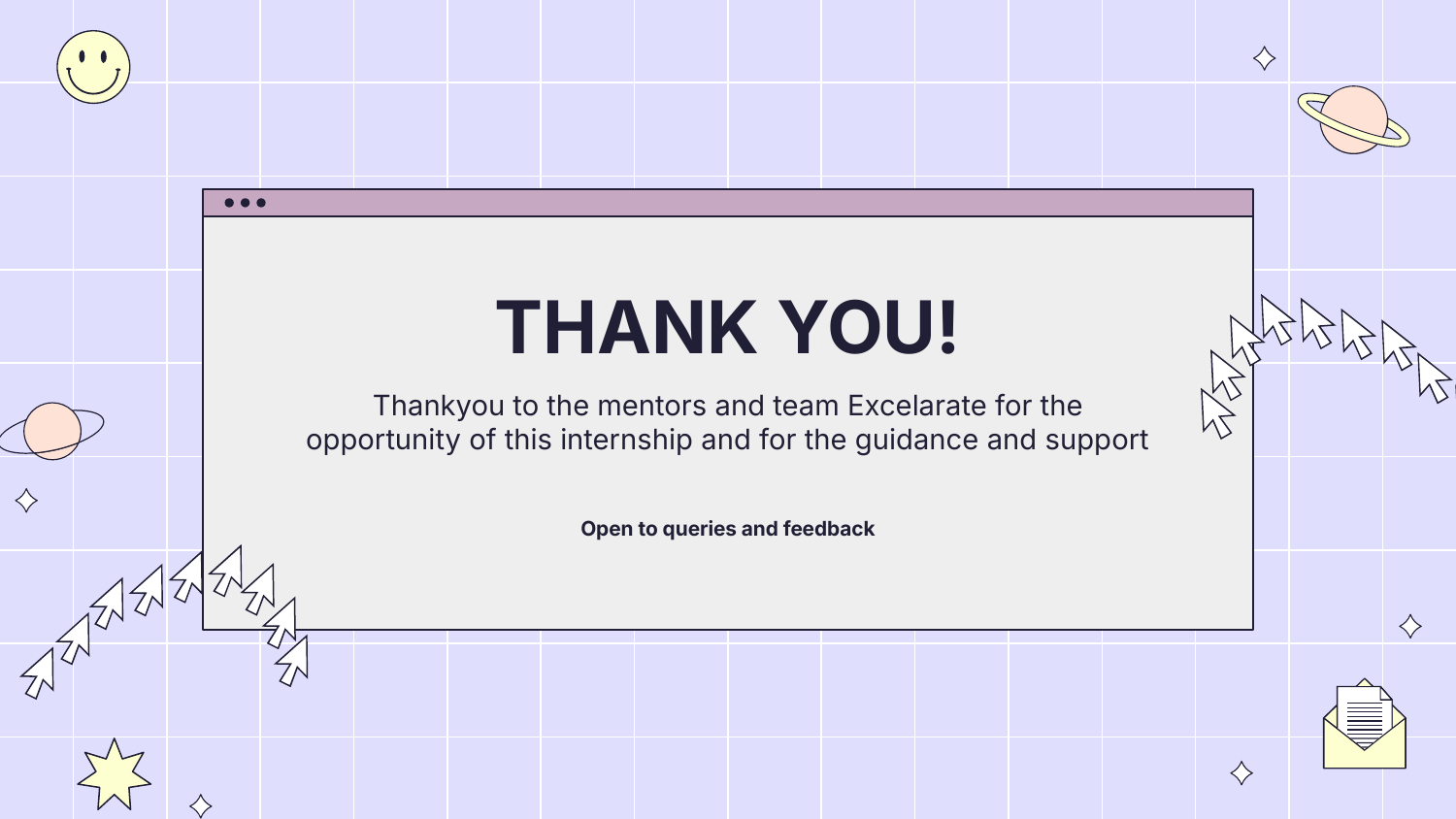

THANK YOU!
Thankyou to the mentors and team Excelarate for the opportunity of this internship and for the guidance and support
Open to queries and feedback